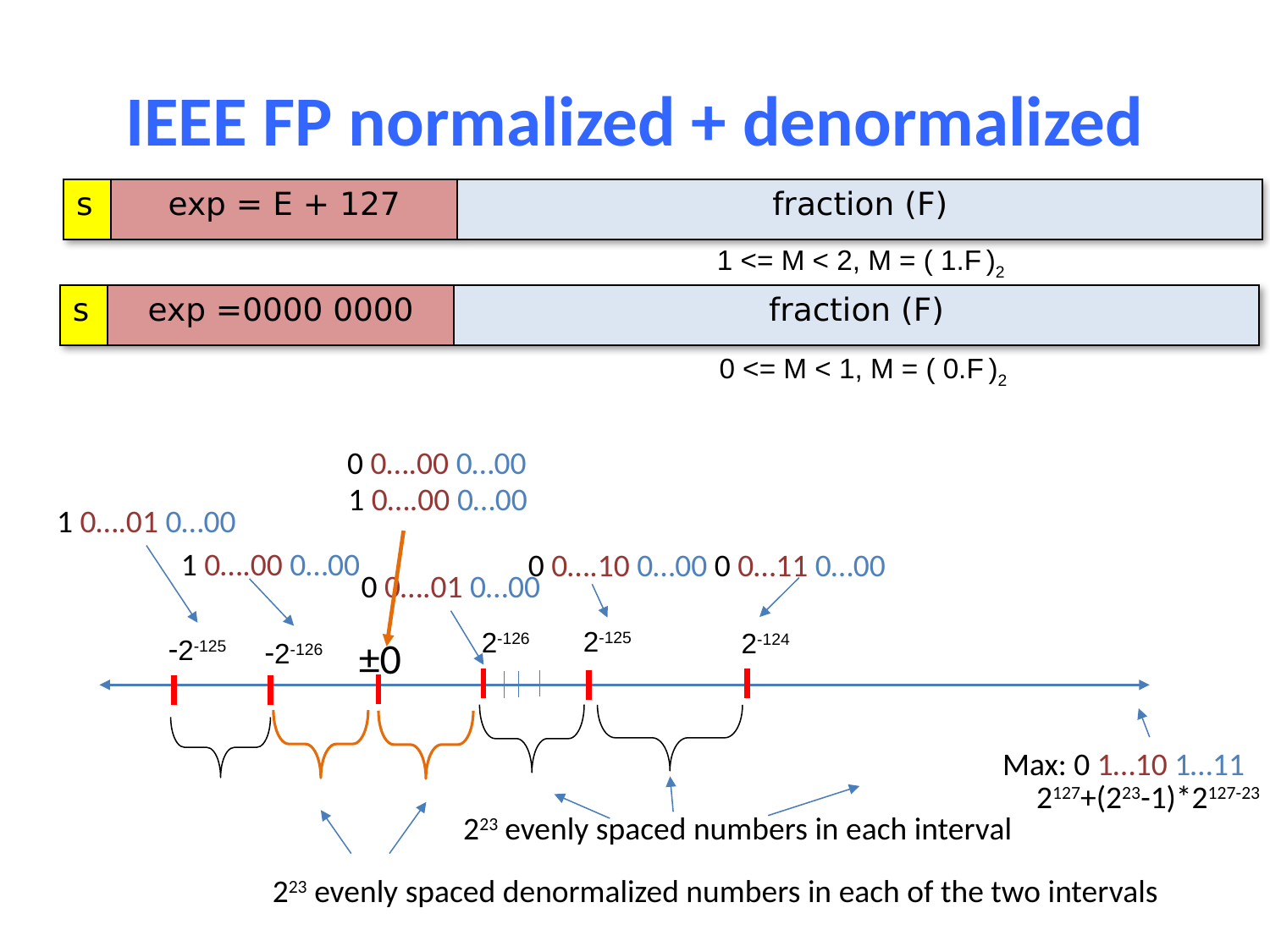

# IEEE FP normalized + denormalized
| s | exp = E + 127 | fraction (F) |
| --- | --- | --- |
1 <= M < 2, M = ( 1.F )2
| s | exp =0000 0000 | fraction (F) |
| --- | --- | --- |
0 <= M < 1, M = ( 0.F )2
0 0….00 0…00
1 0….00 0…00
1 0….01 0…00
1 0….00 0…00
0 0….10 0…00
0 0…11 0…00
0 0….01 0…00
2-125
2-126
2-124
-2-125

-2-126

±0

Max: 0 1…10 1…11
2127+(223-1)*2127-23
223 evenly spaced numbers in each interval
223 evenly spaced denormalized numbers in each of the two intervals